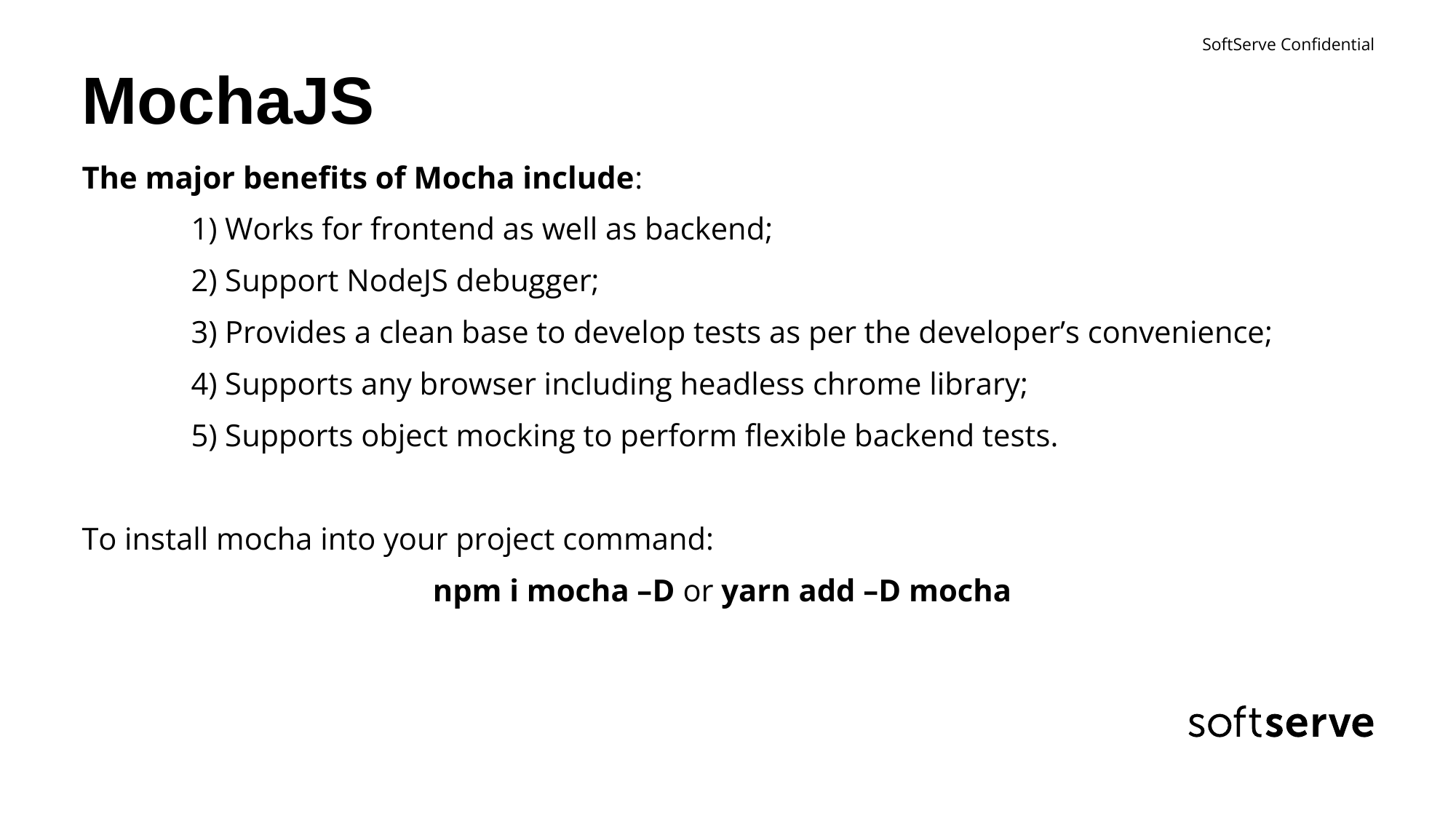

# MochaJS
The major benefits of Mocha include:
	1) Works for frontend as well as backend;
	2) Support NodeJS debugger;
	3) Provides a clean base to develop tests as per the developer’s convenience;
	4) Supports any browser including headless chrome library;
	5) Supports object mocking to perform flexible backend tests.

To install mocha into your project command:
npm i mocha –D or yarn add –D mocha